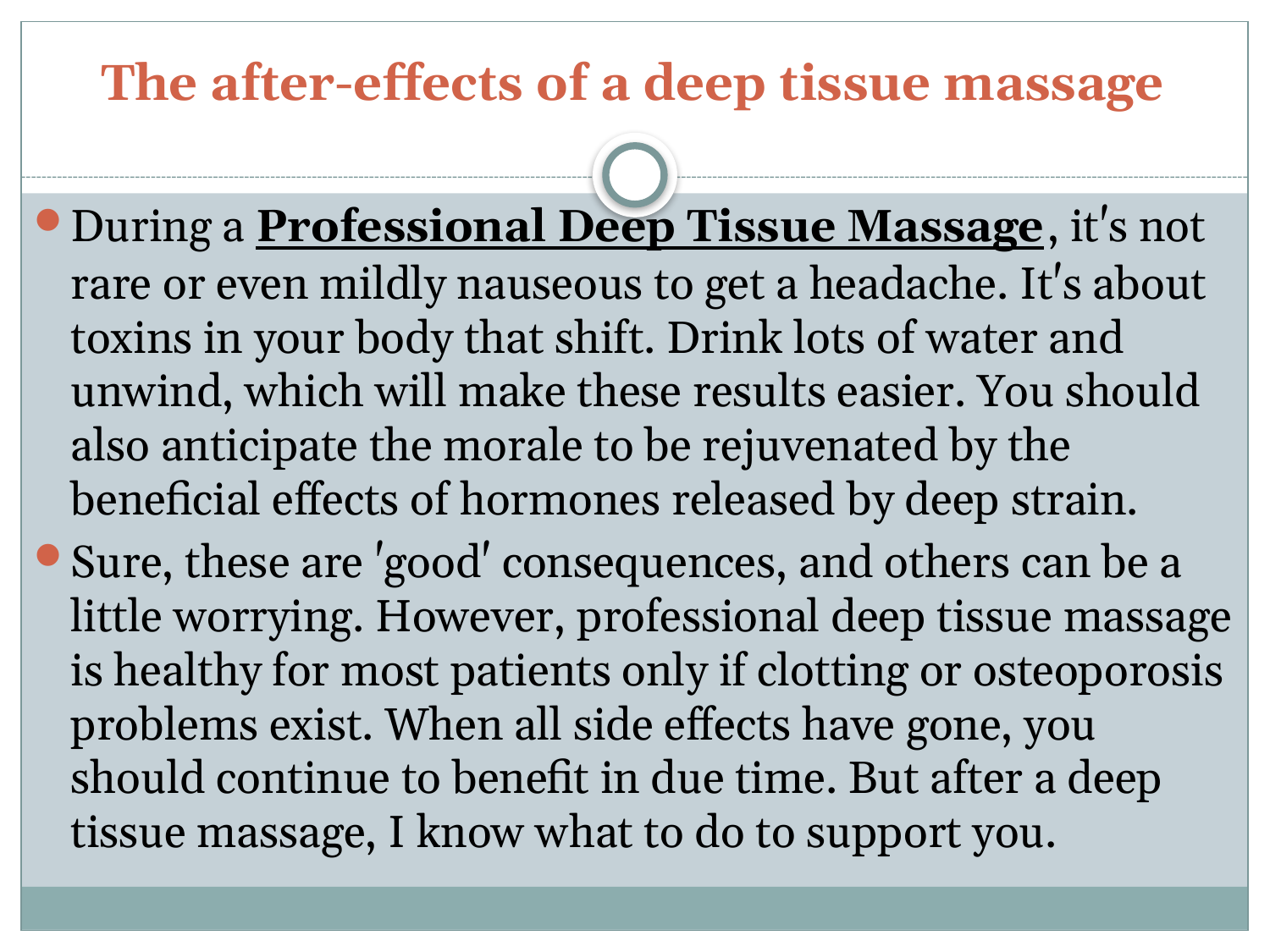

# The after-effects of a deep tissue massage
During a Professional Deep Tissue Massage, it's not rare or even mildly nauseous to get a headache. It's about toxins in your body that shift. Drink lots of water and unwind, which will make these results easier. You should also anticipate the morale to be rejuvenated by the beneficial effects of hormones released by deep strain.
Sure, these are 'good' consequences, and others can be a little worrying. However, professional deep tissue massage is healthy for most patients only if clotting or osteoporosis problems exist. When all side effects have gone, you should continue to benefit in due time. But after a deep tissue massage, I know what to do to support you.